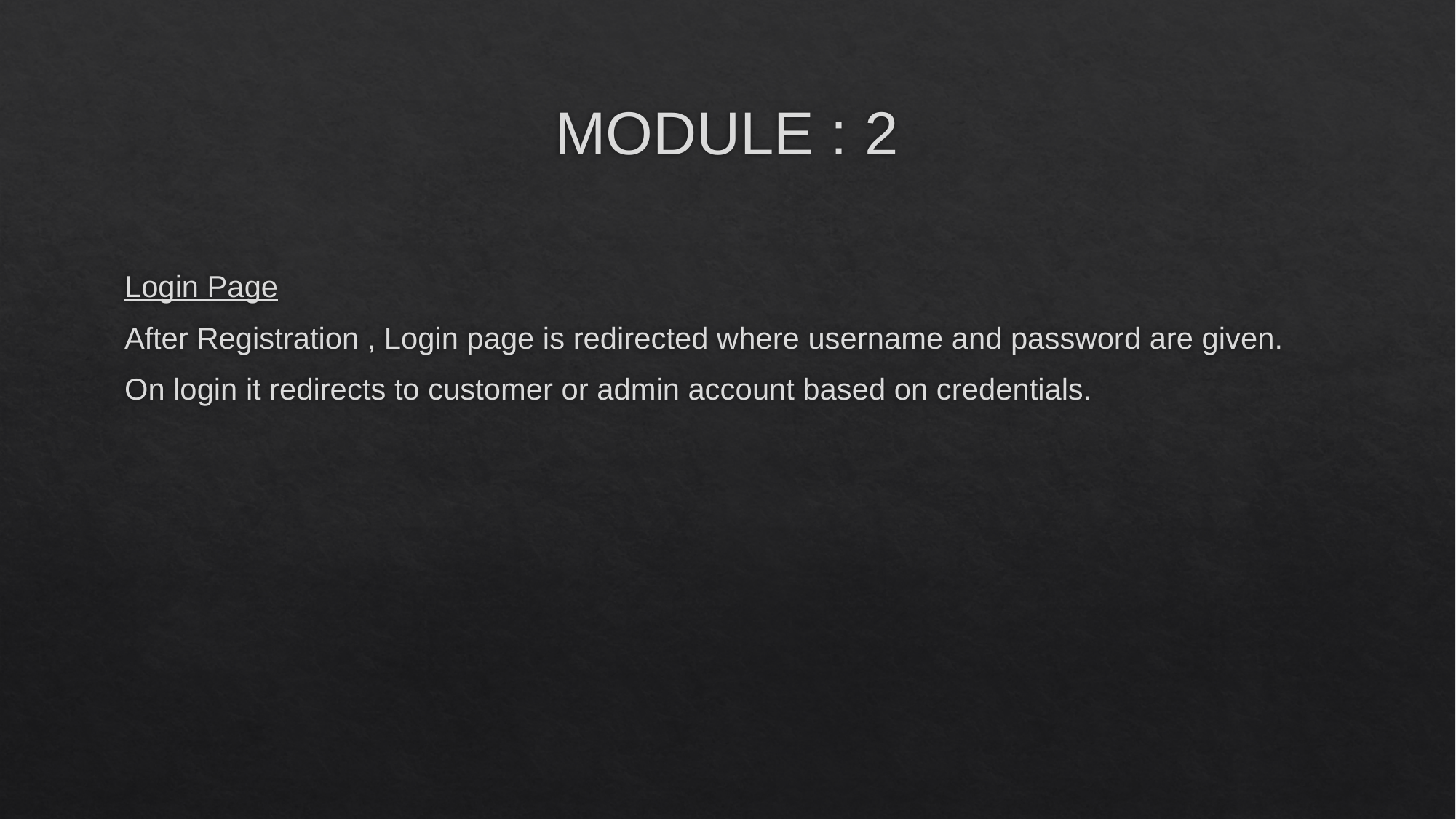

# MODULE : 2
Login Page
After Registration , Login page is redirected where username and password are given.
On login it redirects to customer or admin account based on credentials.